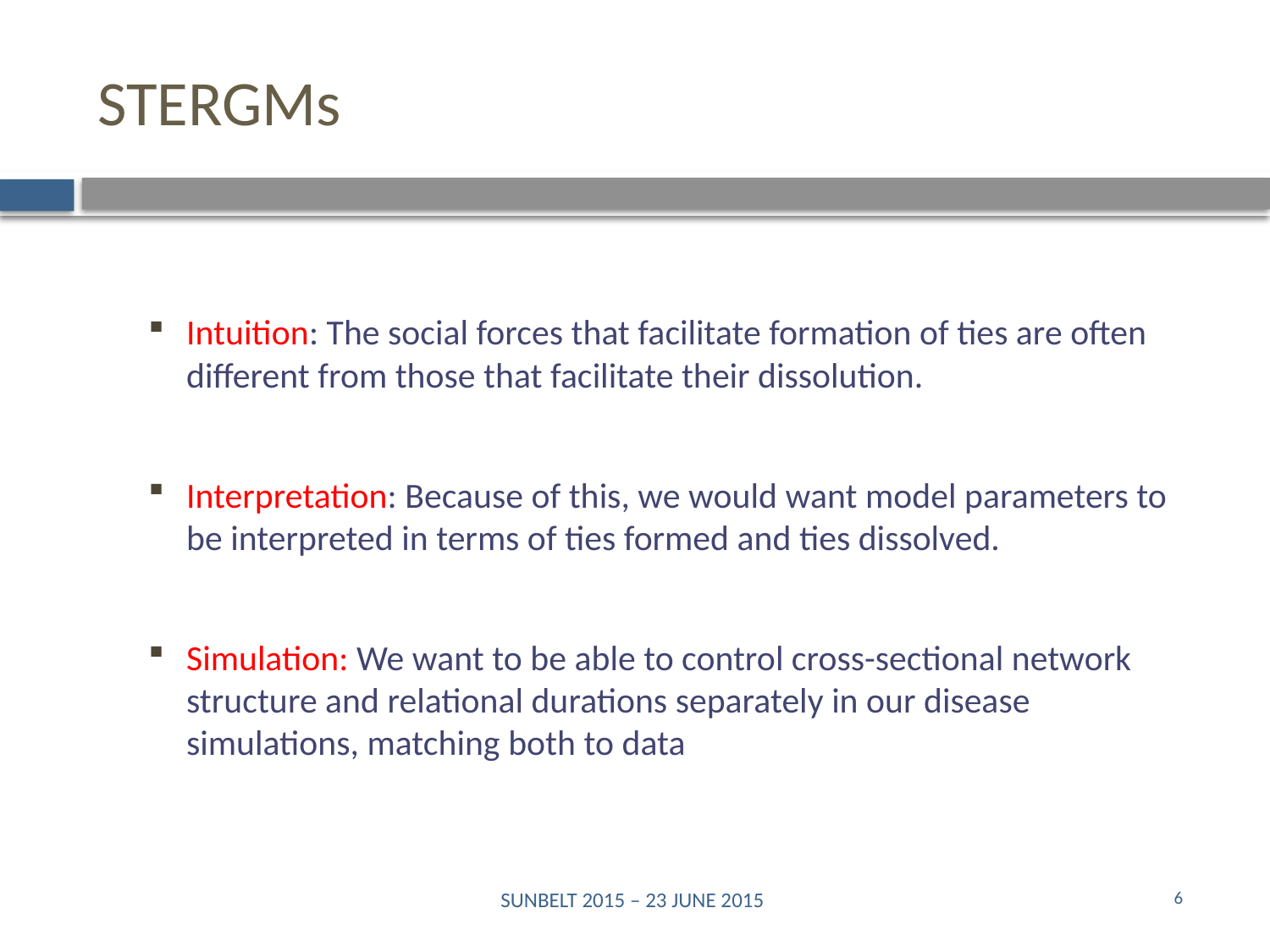

# STERGMs

Intuition: The social forces that facilitate formation of ties are often different from those that facilitate their dissolution.

Interpretation: Because of this, we would want model parameters to be interpreted in terms of ties formed and ties dissolved.

Simulation: We want to be able to control cross-sectional network structure and relational durations separately in our disease simulations, matching both to data
SUNBELT 2015 – 23 JUNE 2015
6